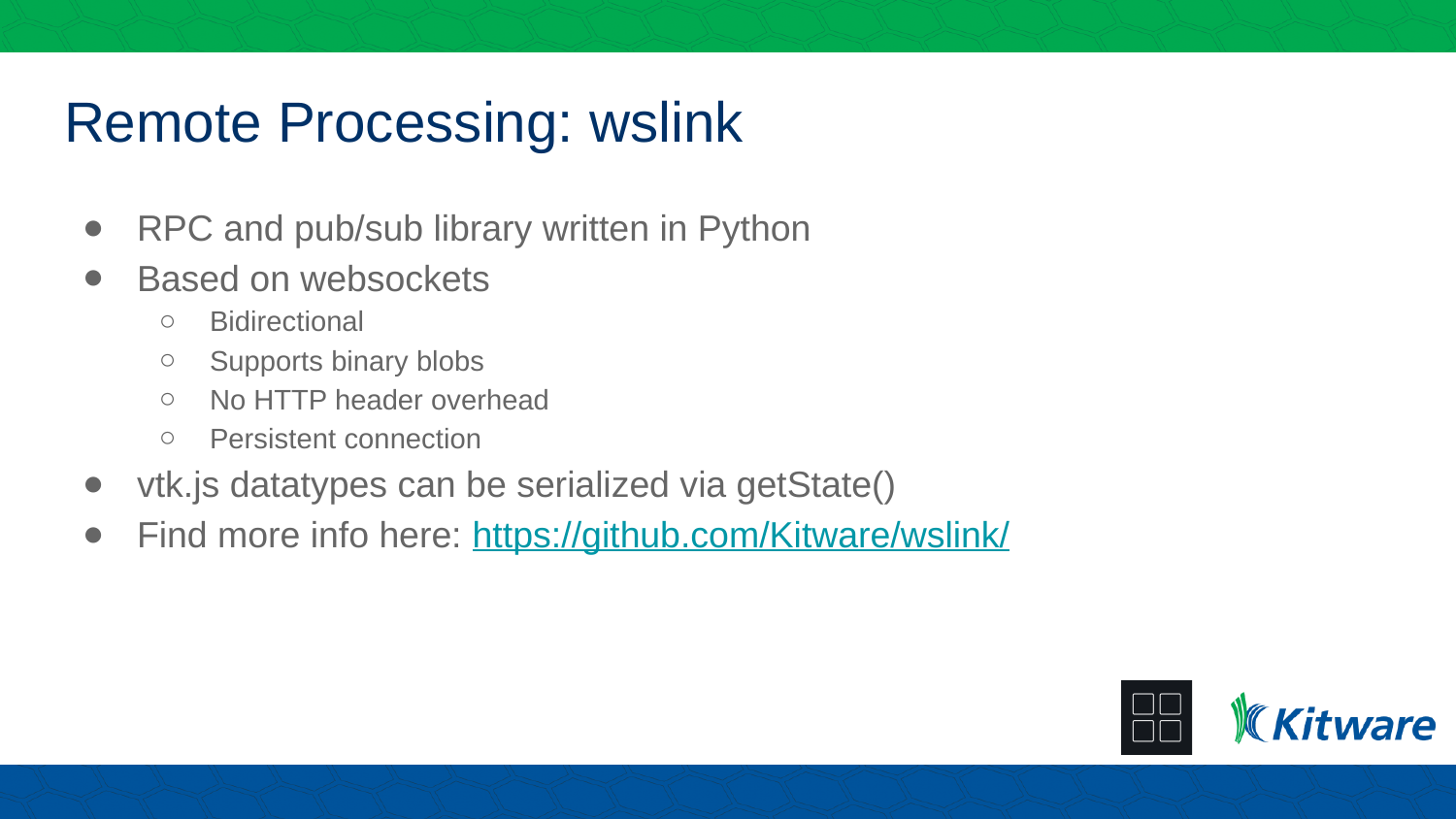

# Remote Processing: wslink
RPC and pub/sub library written in Python
Based on websockets
Bidirectional
Supports binary blobs
No HTTP header overhead
Persistent connection
vtk.js datatypes can be serialized via getState()
Find more info here: https://github.com/Kitware/wslink/